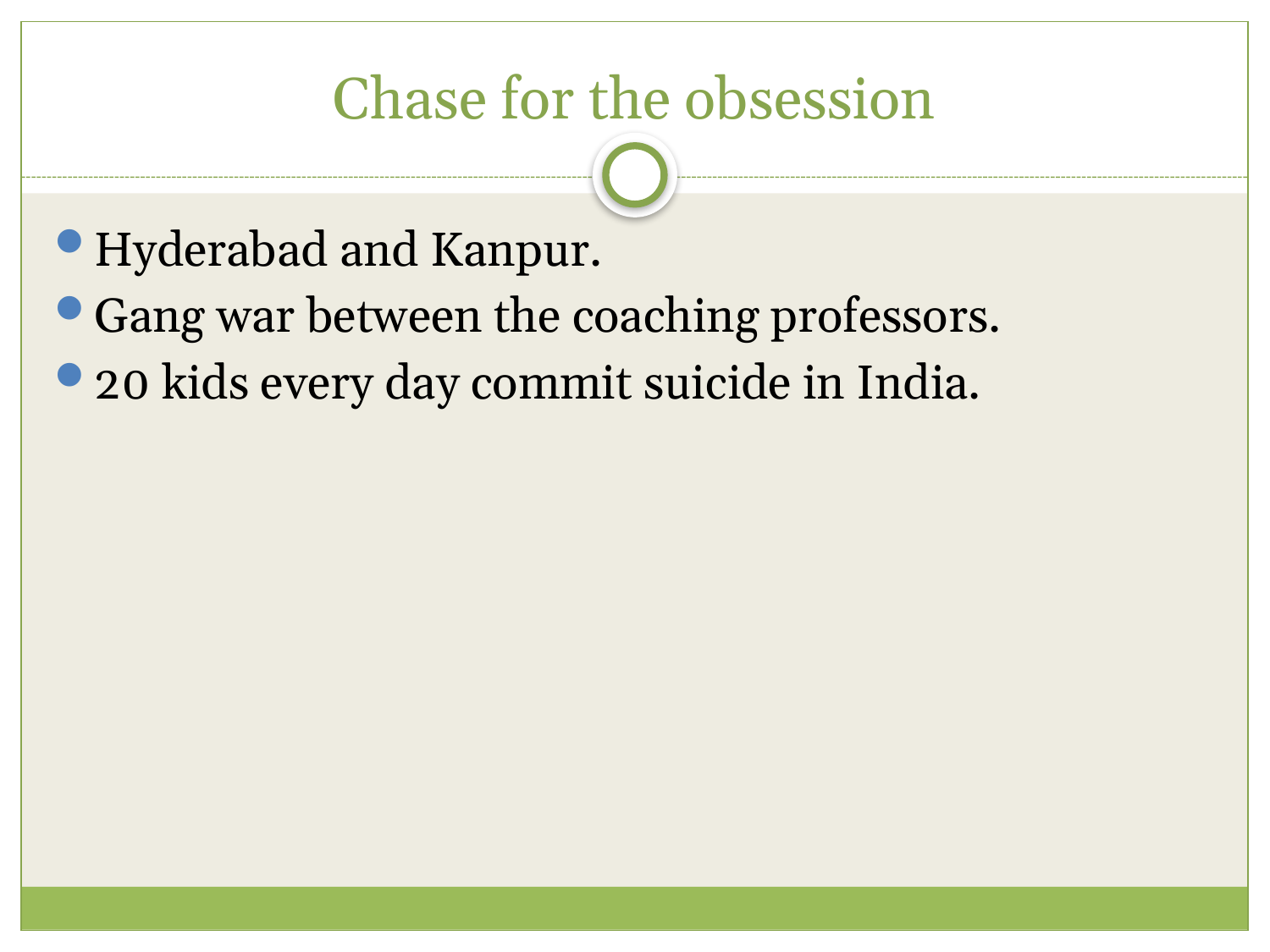

# Chase for the obsession
Hyderabad and Kanpur.
Gang war between the coaching professors.
20 kids every day commit suicide in India.